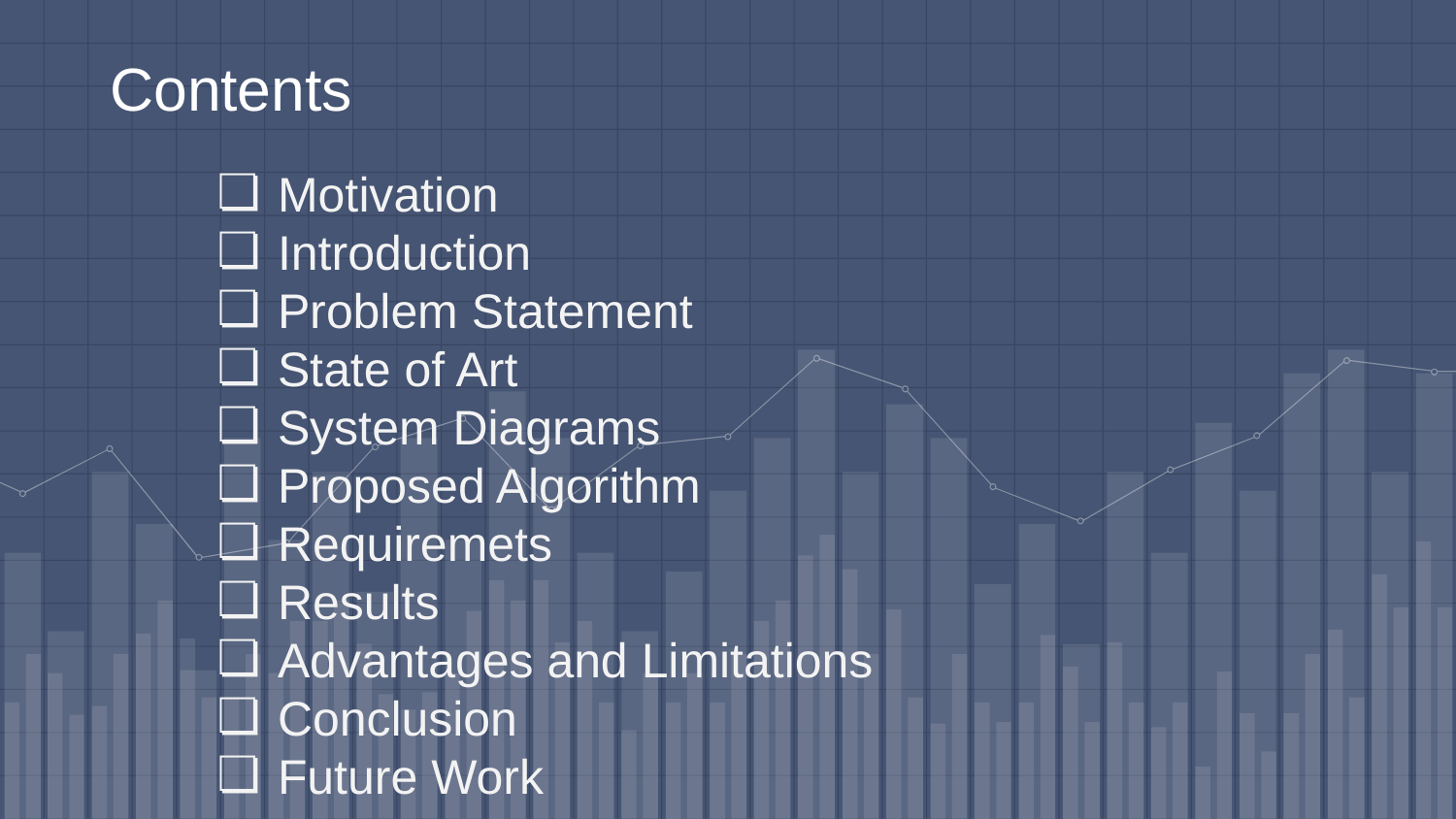

# Contents
Motivation
Introduction
Problem Statement
State of Art
System Diagrams
Proposed Algorithm
Requiremets
Results
Advantages and Limitations
Conclusion
Future Work